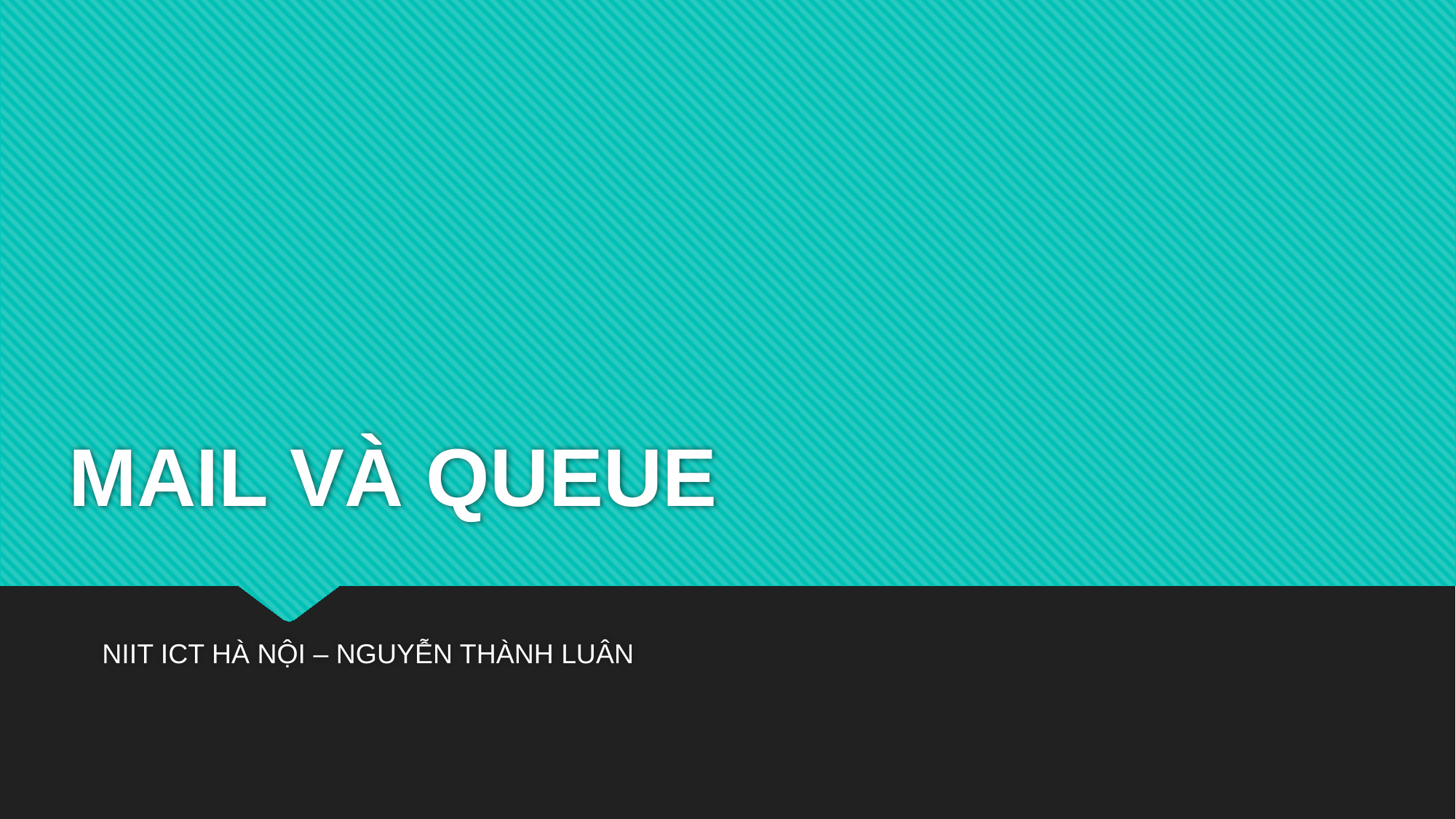

# MAIL VÀ QUEUE
NIIT ICT HÀ NỘI – NGUYỄN THÀNH LUÂN